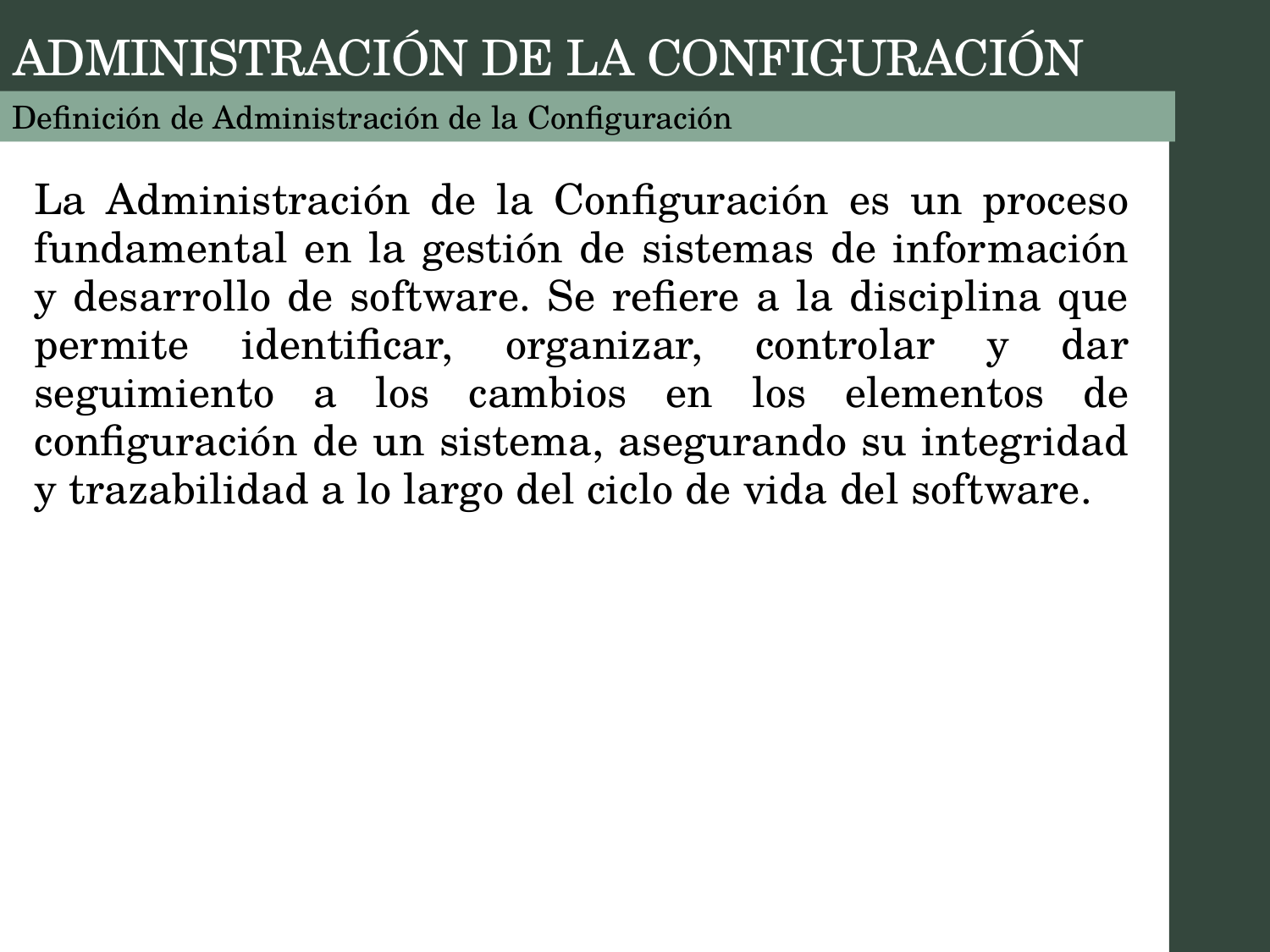

# ADMINISTRACIÓN DE LA CONFIGURACIÓN
Definición de Administración de la Configuración
La Administración de la Configuración es un proceso fundamental en la gestión de sistemas de información y desarrollo de software. Se refiere a la disciplina que permite identificar, organizar, controlar y dar seguimiento a los cambios en los elementos de configuración de un sistema, asegurando su integridad y trazabilidad a lo largo del ciclo de vida del software.